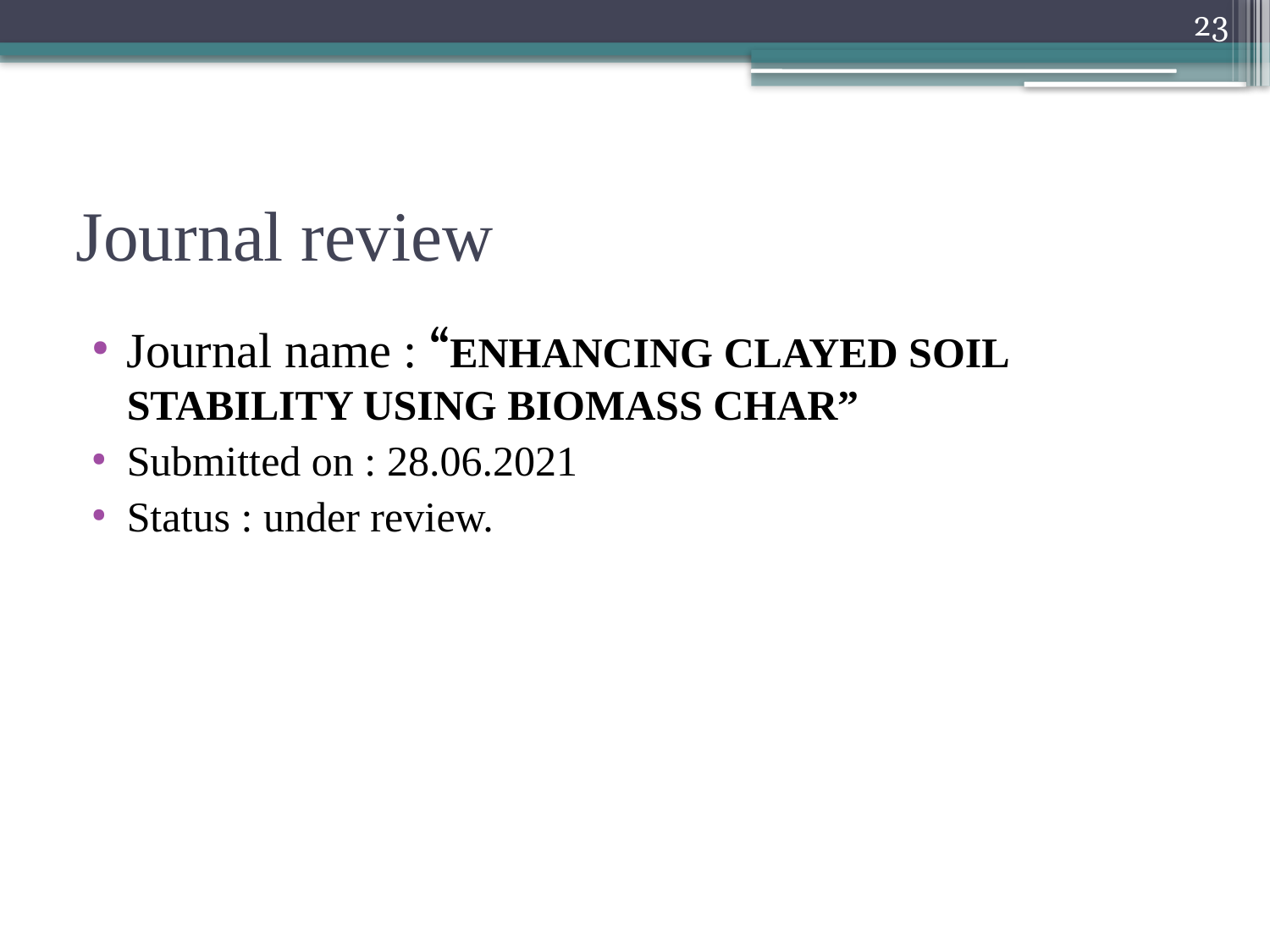

23
# Journal review
Journal name : “ENHANCING CLAYED SOIL STABILITY USING BIOMASS CHAR”
Submitted on : 28.06.2021
Status : under review.